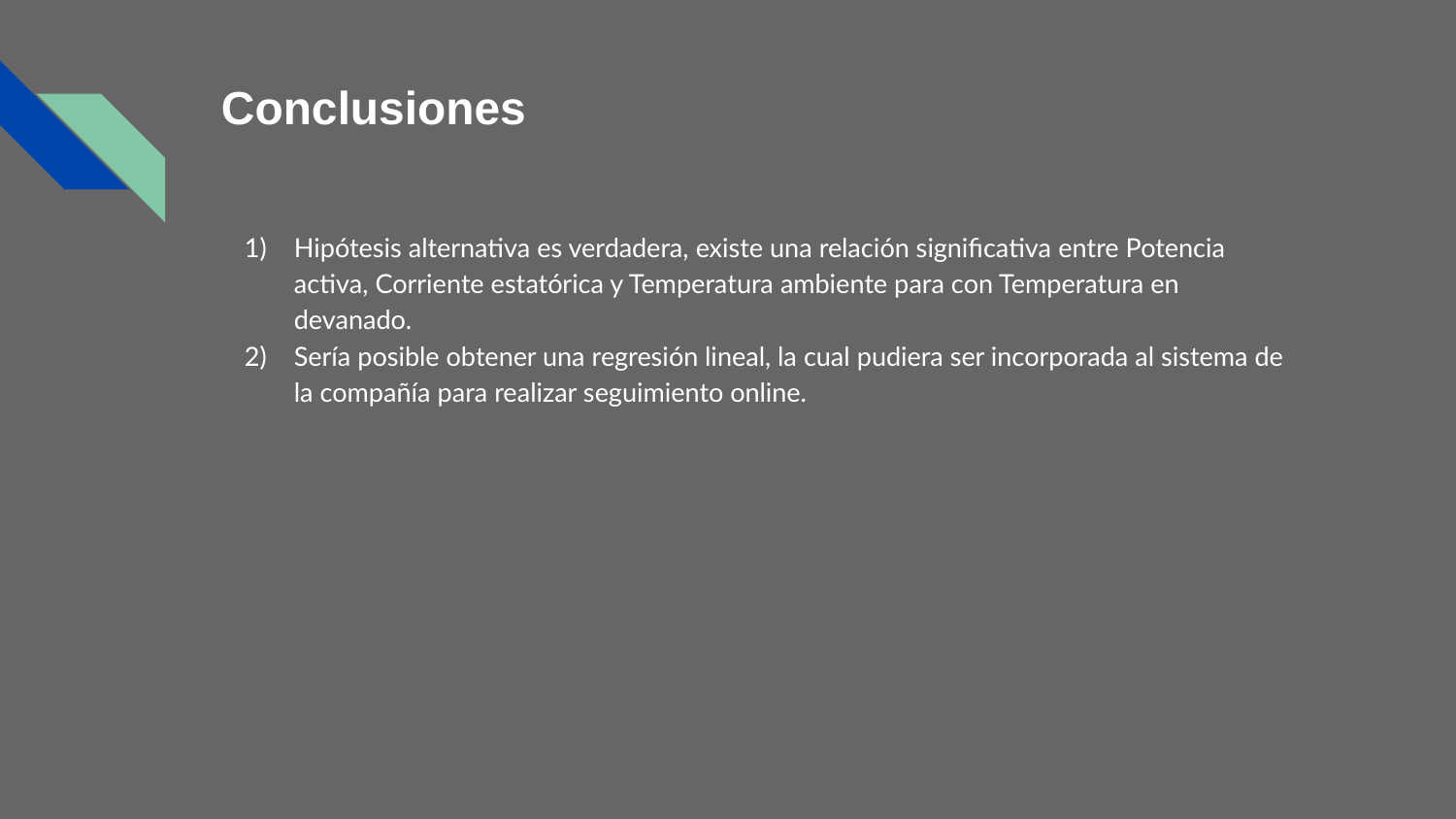

# Conclusiones
Hipótesis alternativa es verdadera, existe una relación significativa entre Potencia activa, Corriente estatórica y Temperatura ambiente para con Temperatura en devanado.
Sería posible obtener una regresión lineal, la cual pudiera ser incorporada al sistema de la compañía para realizar seguimiento online.